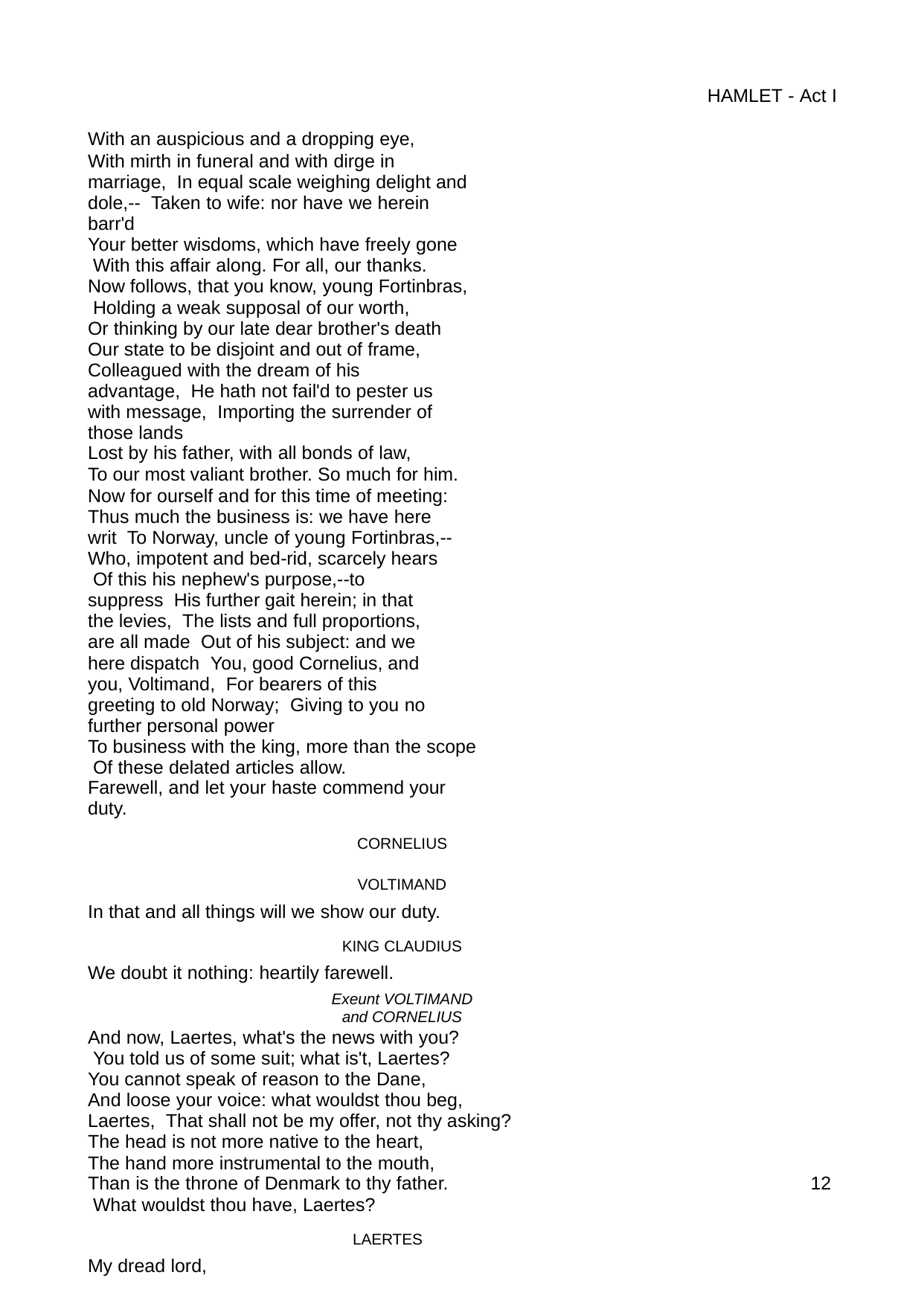

HAMLET - Act I
With an auspicious and a dropping eye,
With mirth in funeral and with dirge in marriage,  In equal scale weighing delight and dole,--  Taken to wife: nor have we herein barr'd
Your better wisdoms, which have freely gone  With this affair along. For all, our thanks.
Now follows, that you know, young Fortinbras,  Holding a weak supposal of our worth,
Or thinking by our late dear brother's death  Our state to be disjoint and out of frame,  Colleagued with the dream of his advantage,  He hath not fail'd to pester us with message,  Importing the surrender of those lands
Lost by his father, with all bonds of law,
To our most valiant brother. So much for him.  Now for ourself and for this time of meeting:  Thus much the business is: we have here writ  To Norway, uncle of young Fortinbras,--
Who, impotent and bed-rid, scarcely hears  Of this his nephew's purpose,--to suppress  His further gait herein; in that the levies,  The lists and full proportions, are all made  Out of his subject: and we here dispatch  You, good Cornelius, and you, Voltimand,  For bearers of this greeting to old Norway;  Giving to you no further personal power
To business with the king, more than the scope  Of these delated articles allow.
Farewell, and let your haste commend your duty.
CORNELIUS

VOLTIMAND
In that and all things will we show our duty.
KING CLAUDIUS
We doubt it nothing: heartily farewell.
Exeunt VOLTIMAND and CORNELIUS
And now, Laertes, what's the news with you?  You told us of some suit; what is't, Laertes?  You cannot speak of reason to the Dane,
And loose your voice: what wouldst thou beg, Laertes,  That shall not be my offer, not thy asking?
The head is not more native to the heart,  The hand more instrumental to the mouth,  Than is the throne of Denmark to thy father.  What wouldst thou have, Laertes?
LAERTES
My dread lord,
12